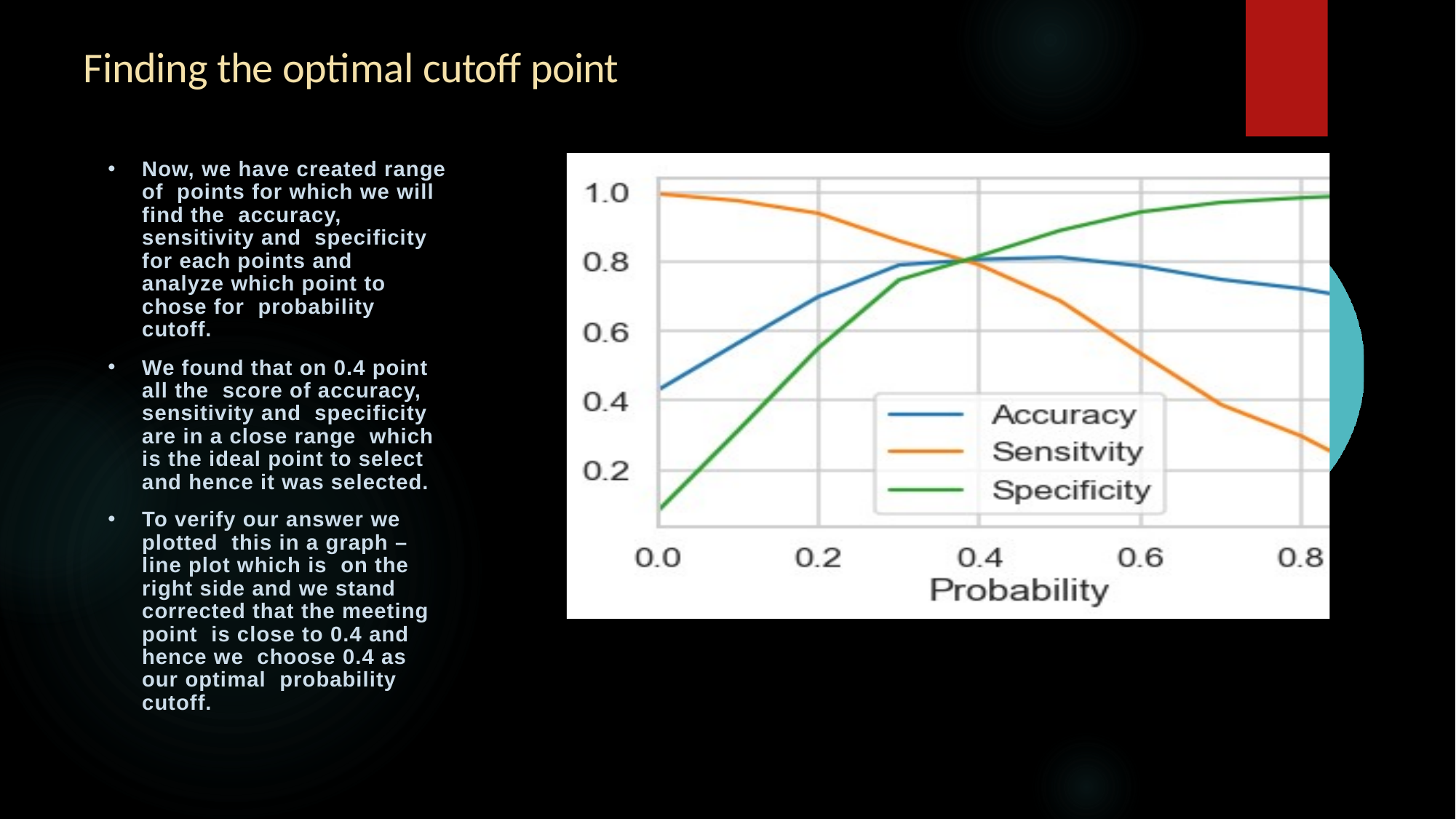

# Finding the optimal cutoff point

Now, we have created range of  points for which we will find the  accuracy, sensitivity and  specificity for each points and  analyze which point to chose for  probability cutoff.
We found that on 0.4 point all the  score of accuracy, sensitivity and  specificity are in a close range  which is the ideal point to select  and hence it was selected.
To verify our answer we plotted  this in a graph – line plot which is  on the right side and we stand  corrected that the meeting point  is close to 0.4 and hence we  choose 0.4 as our optimal  probability cutoff.